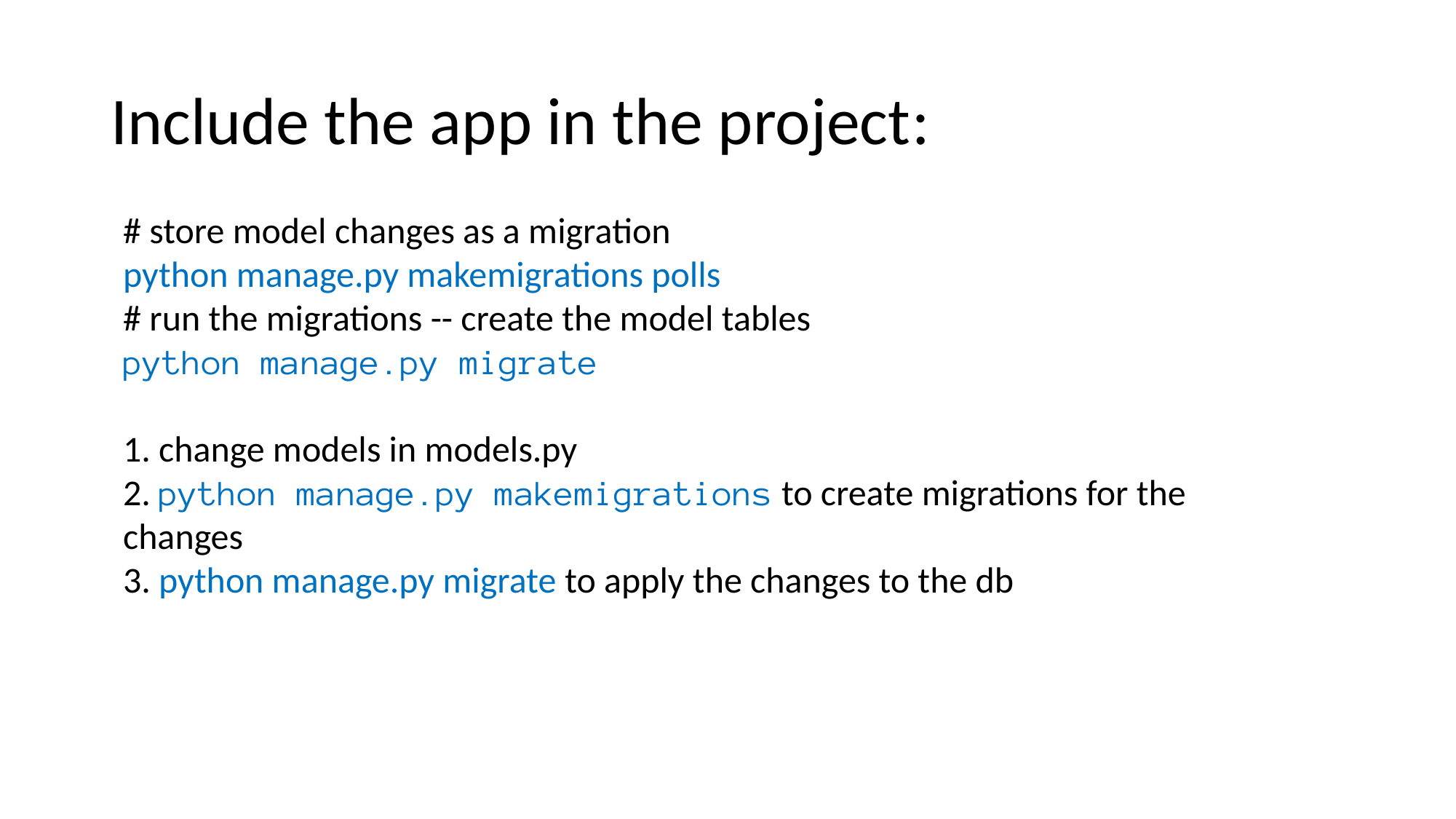

# Include the app in the project:
# store model changes as a migration
python manage.py makemigrations polls
# run the migrations -- create the model tables
python manage.py migrate

1. change models in models.py
2. python manage.py makemigrations to create migrations for the changes
3. python manage.py migrate to apply the changes to the db